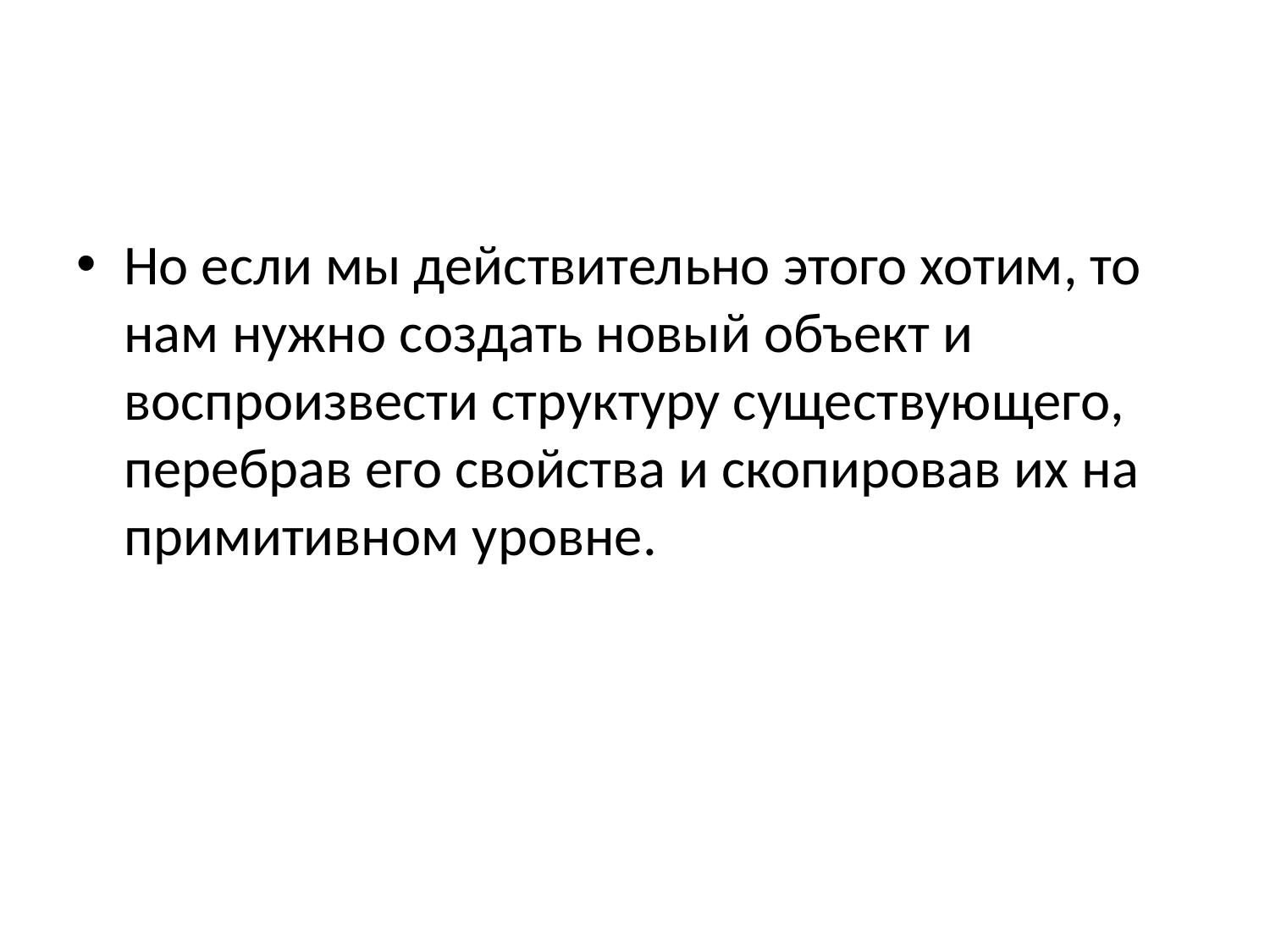

#
Но если мы действительно этого хотим, то нам нужно создать новый объект и воспроизвести структуру существующего, перебрав его свойства и скопировав их на примитивном уровне.